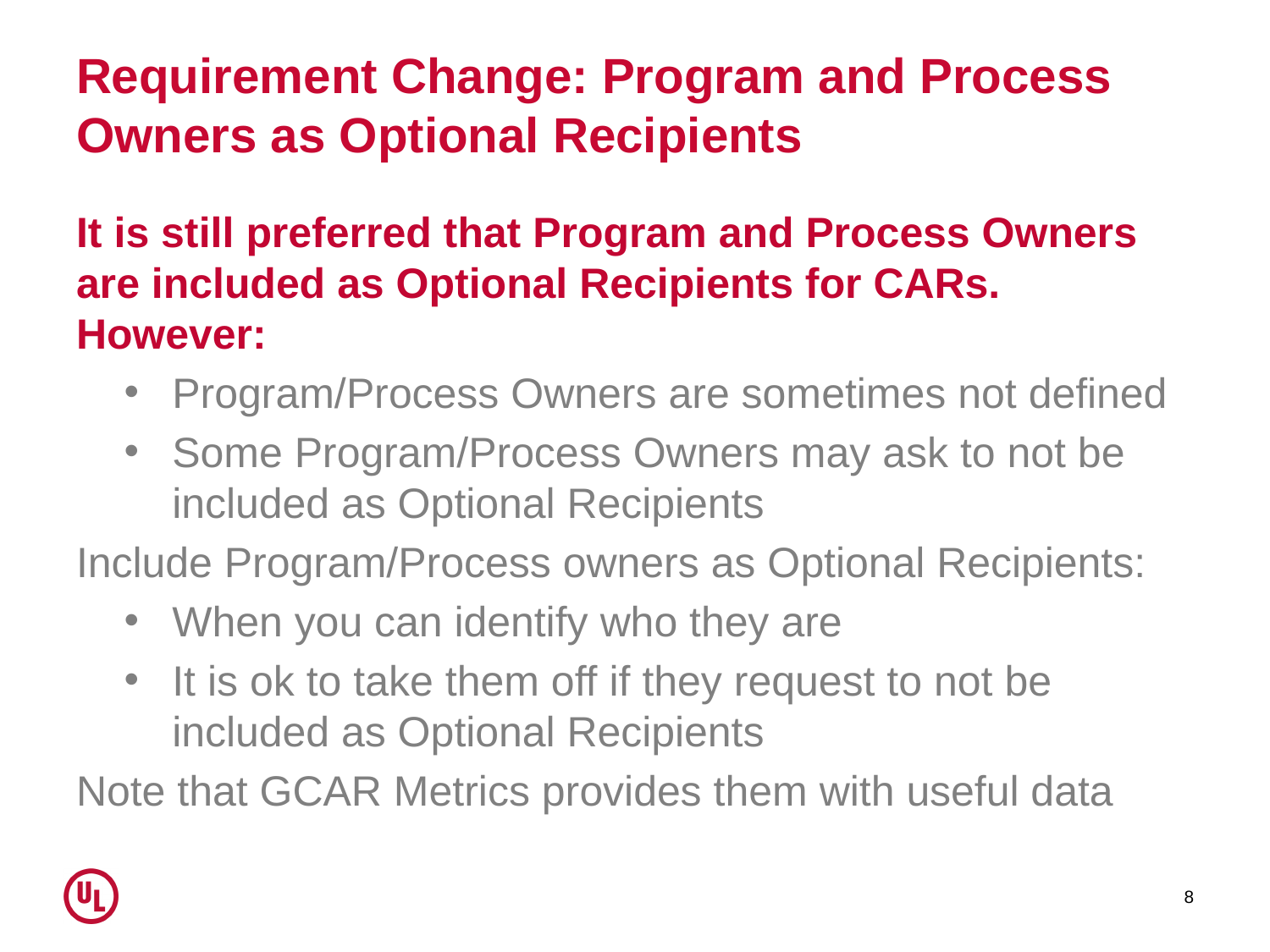

# Requirement Change: Program and Process Owners as Optional Recipients
It is still preferred that Program and Process Owners are included as Optional Recipients for CARs.  However:
Program/Process Owners are sometimes not defined
Some Program/Process Owners may ask to not be included as Optional Recipients
Include Program/Process owners as Optional Recipients:
When you can identify who they are
It is ok to take them off if they request to not be included as Optional Recipients
Note that GCAR Metrics provides them with useful data
8